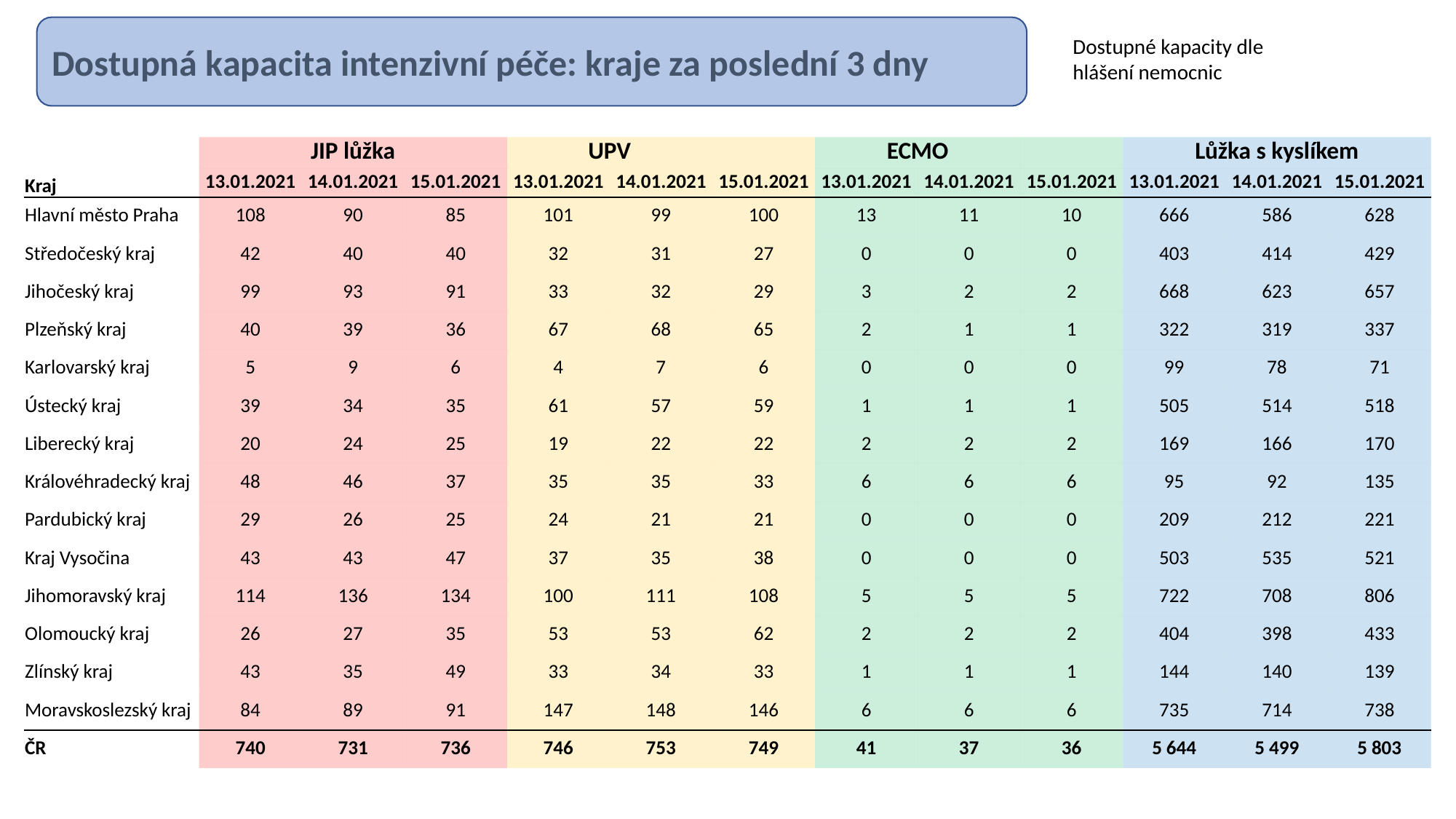

Dostupná kapacita intenzivní péče: kraje za poslední 3 dny
Dostupné kapacity dle hlášení nemocnic
|  | JIP lůžka |  |  | UPV |  |  | ECMO |  |  | Lůžka s kyslíkem |  |  |
| --- | --- | --- | --- | --- | --- | --- | --- | --- | --- | --- | --- | --- |
| Kraj | 13.01.2021 | 14.01.2021 | 15.01.2021 | 13.01.2021 | 14.01.2021 | 15.01.2021 | 13.01.2021 | 14.01.2021 | 15.01.2021 | 13.01.2021 | 14.01.2021 | 15.01.2021 |
| Hlavní město Praha | 108 | 90 | 85 | 101 | 99 | 100 | 13 | 11 | 10 | 666 | 586 | 628 |
| Středočeský kraj | 42 | 40 | 40 | 32 | 31 | 27 | 0 | 0 | 0 | 403 | 414 | 429 |
| Jihočeský kraj | 99 | 93 | 91 | 33 | 32 | 29 | 3 | 2 | 2 | 668 | 623 | 657 |
| Plzeňský kraj | 40 | 39 | 36 | 67 | 68 | 65 | 2 | 1 | 1 | 322 | 319 | 337 |
| Karlovarský kraj | 5 | 9 | 6 | 4 | 7 | 6 | 0 | 0 | 0 | 99 | 78 | 71 |
| Ústecký kraj | 39 | 34 | 35 | 61 | 57 | 59 | 1 | 1 | 1 | 505 | 514 | 518 |
| Liberecký kraj | 20 | 24 | 25 | 19 | 22 | 22 | 2 | 2 | 2 | 169 | 166 | 170 |
| Královéhradecký kraj | 48 | 46 | 37 | 35 | 35 | 33 | 6 | 6 | 6 | 95 | 92 | 135 |
| Pardubický kraj | 29 | 26 | 25 | 24 | 21 | 21 | 0 | 0 | 0 | 209 | 212 | 221 |
| Kraj Vysočina | 43 | 43 | 47 | 37 | 35 | 38 | 0 | 0 | 0 | 503 | 535 | 521 |
| Jihomoravský kraj | 114 | 136 | 134 | 100 | 111 | 108 | 5 | 5 | 5 | 722 | 708 | 806 |
| Olomoucký kraj | 26 | 27 | 35 | 53 | 53 | 62 | 2 | 2 | 2 | 404 | 398 | 433 |
| Zlínský kraj | 43 | 35 | 49 | 33 | 34 | 33 | 1 | 1 | 1 | 144 | 140 | 139 |
| Moravskoslezský kraj | 84 | 89 | 91 | 147 | 148 | 146 | 6 | 6 | 6 | 735 | 714 | 738 |
| ČR | 740 | 731 | 736 | 746 | 753 | 749 | 41 | 37 | 36 | 5 644 | 5 499 | 5 803 |